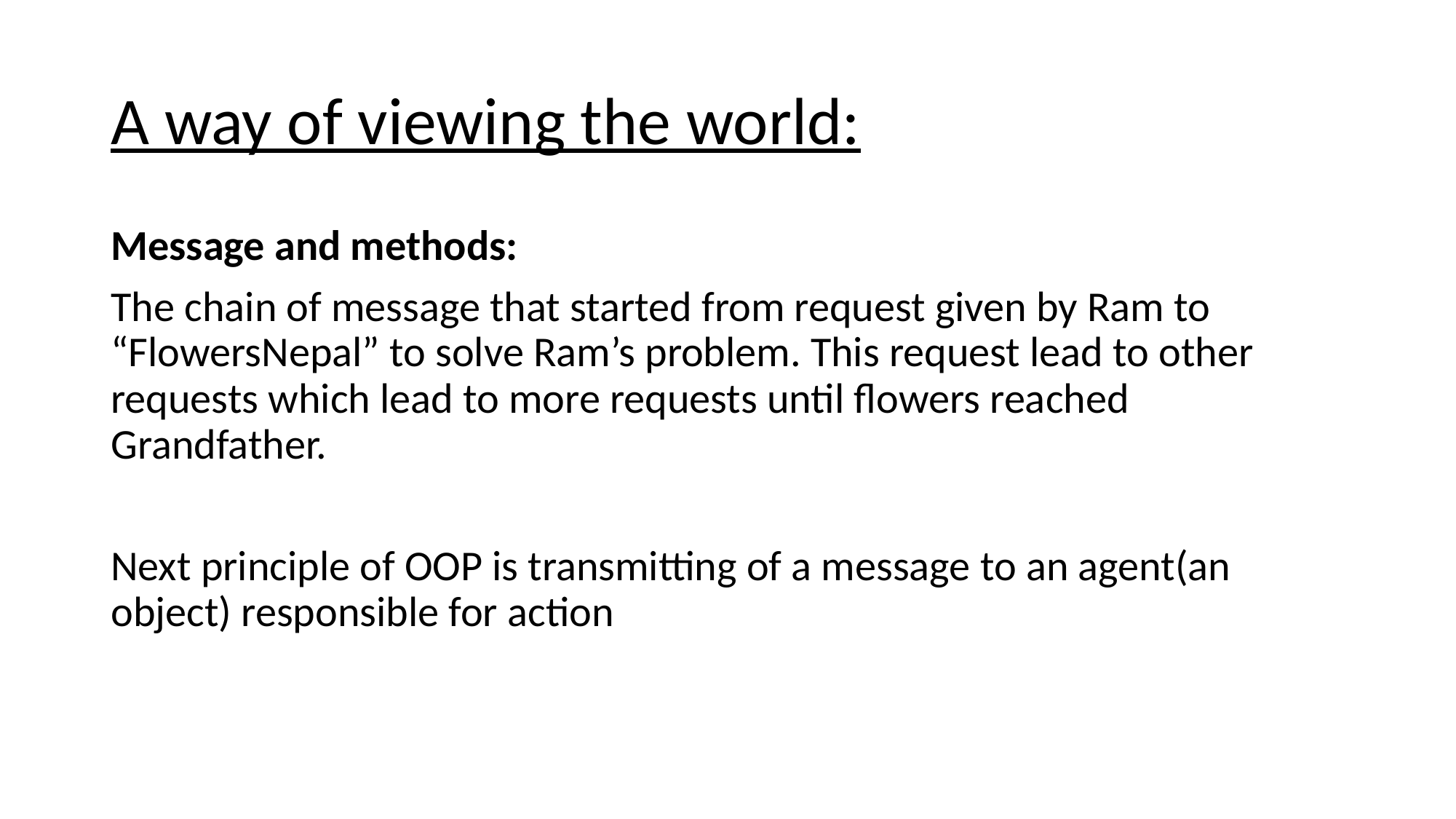

# A way of viewing the world:
Message and methods:
The chain of message that started from request given by Ram to “FlowersNepal” to solve Ram’s problem. This request lead to other requests which lead to more requests until flowers reached Grandfather.

Next principle of OOP is transmitting of a message to an agent(an object) responsible for action